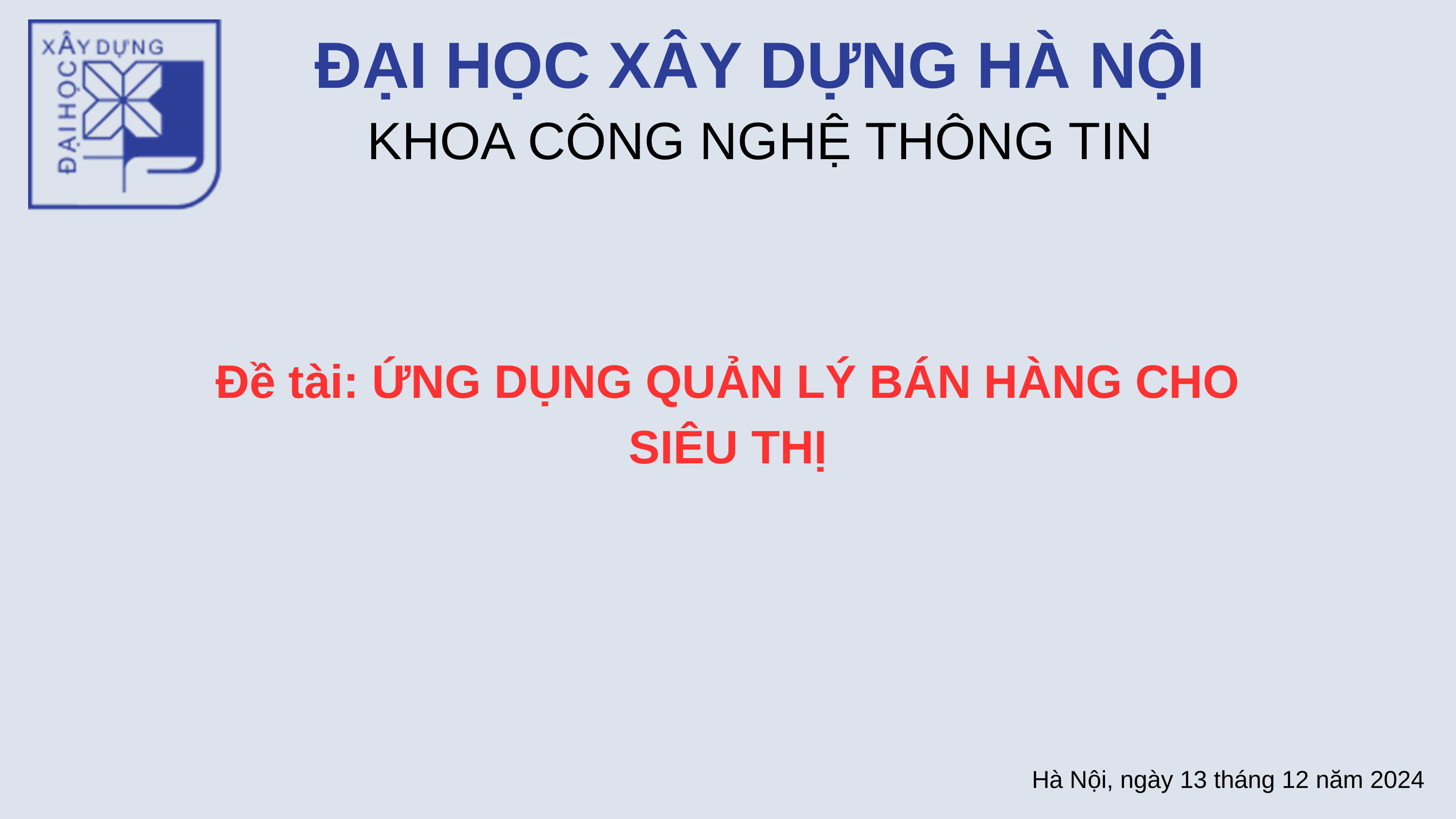

ĐẠI HỌC XÂY DỰNG HÀ NỘI

KHOA CÔNG NGHỆ THÔNG TIN
Đề tài: ỨNG DỤNG QUẢN LÝ BÁN HÀNG CHO SIÊU THỊ
Hà Nội, ngày 13 tháng 12 năm 2024